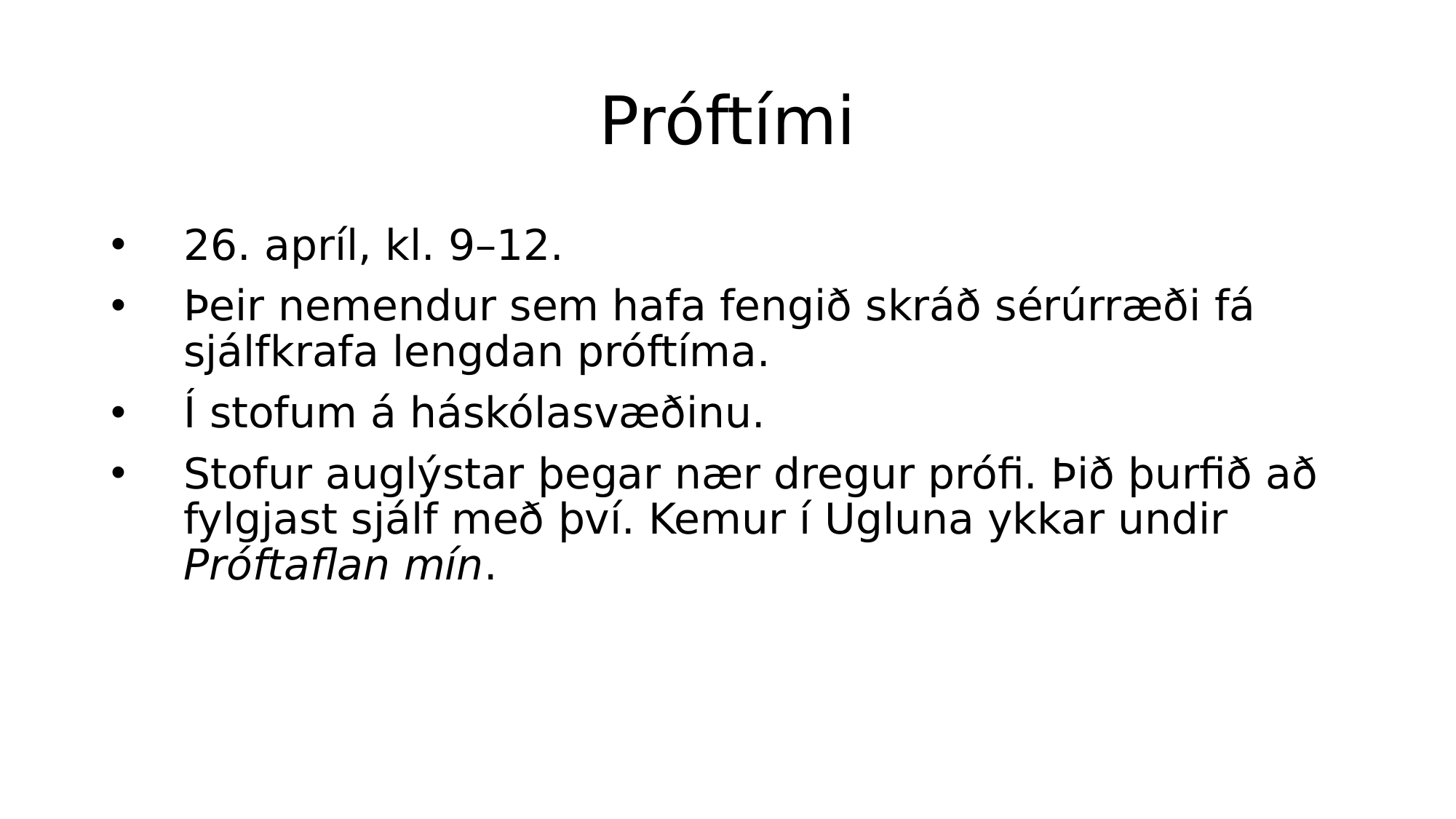

# Próftími
26. apríl, kl. 9–12.
Þeir nemendur sem hafa fengið skráð sérúrræði fá sjálfkrafa lengdan próftíma.
Í stofum á háskólasvæðinu.
Stofur auglýstar þegar nær dregur prófi. Þið þurfið að fylgjast sjálf með því. Kemur í Ugluna ykkar undir Próftaflan mín.